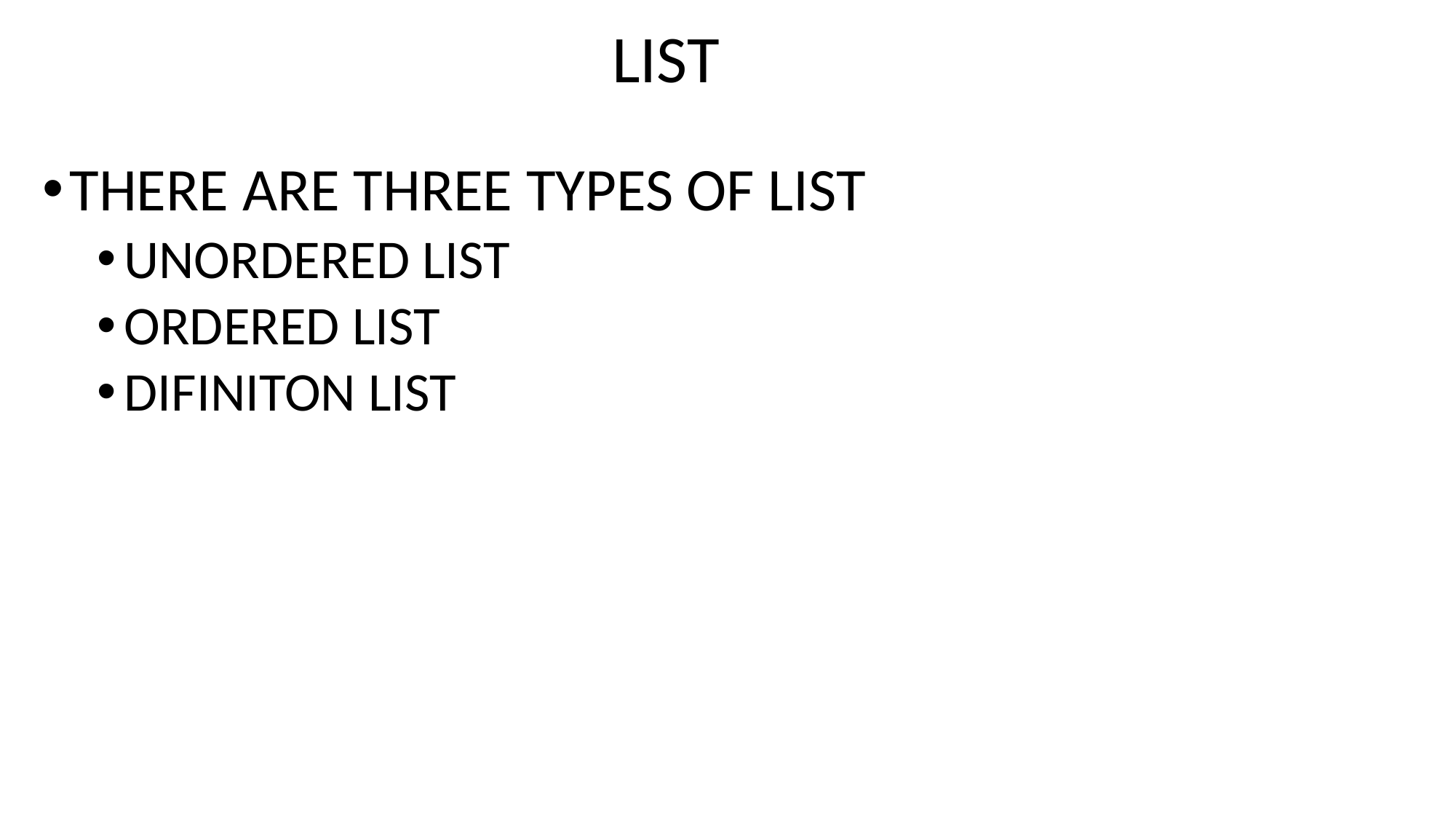

# LIST
THERE ARE THREE TYPES OF LIST
UNORDERED LIST
ORDERED LIST
DIFINITON LIST